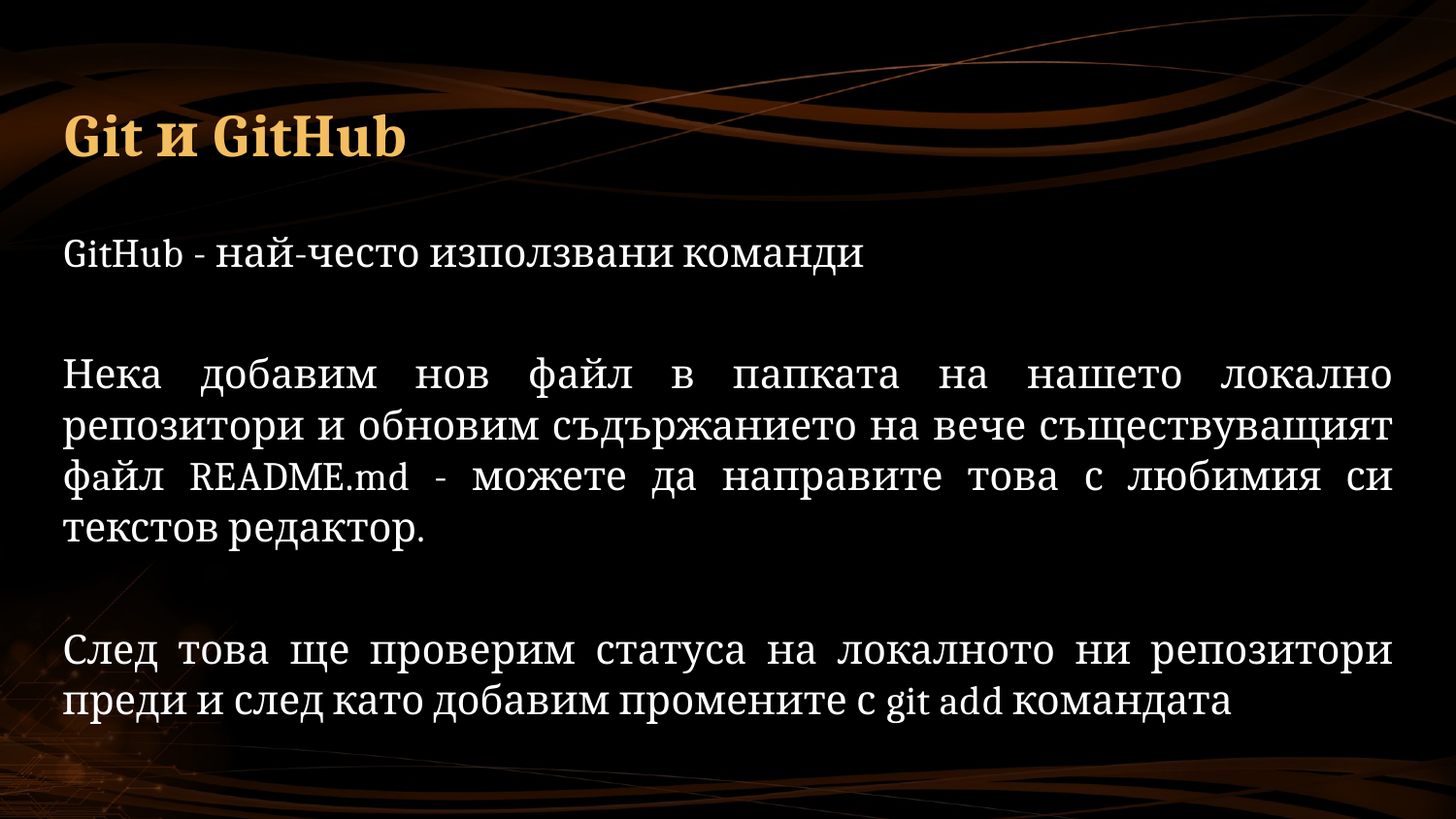

# Git и GitHub
GitHub - най-често използвани команди

Нека добавим нов файл в папката на нашето локално репозитори и обновим съдържанието на вече съществуващият фaйл README.md - можете да направите това с любимия си текстов редактор.

След това ще проверим статуса на локалното ни репозитори преди и след като добавим промените с git add командата